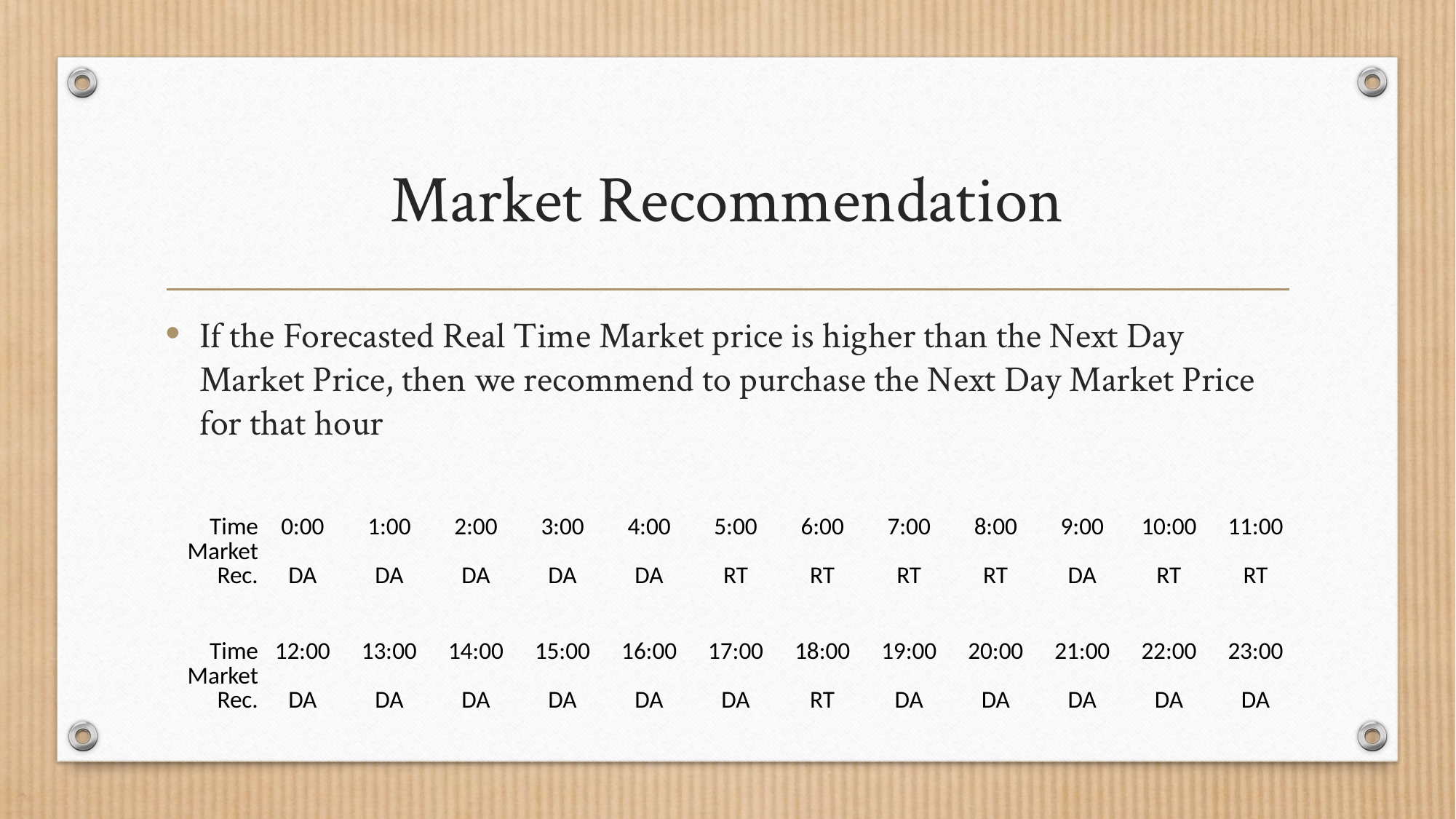

# Market Recommendation
If the Forecasted Real Time Market price is higher than the Next Day Market Price, then we recommend to purchase the Next Day Market Price for that hour

| Time | 0:00 | 1:00 | 2:00 | 3:00 | 4:00 | 5:00 | 6:00 | 7:00 | 8:00 | 9:00 | 10:00 | 11:00 |
| --- | --- | --- | --- | --- | --- | --- | --- | --- | --- | --- | --- | --- |
| Market Rec. | DA | DA | DA | DA | DA | RT | RT | RT | RT | DA | RT | RT |
|  |  |  |  |  |  |  |  |  |  |  |  |  |
| Time | 12:00 | 13:00 | 14:00 | 15:00 | 16:00 | 17:00 | 18:00 | 19:00 | 20:00 | 21:00 | 22:00 | 23:00 |
| Market Rec. | DA | DA | DA | DA | DA | DA | RT | DA | DA | DA | DA | DA |